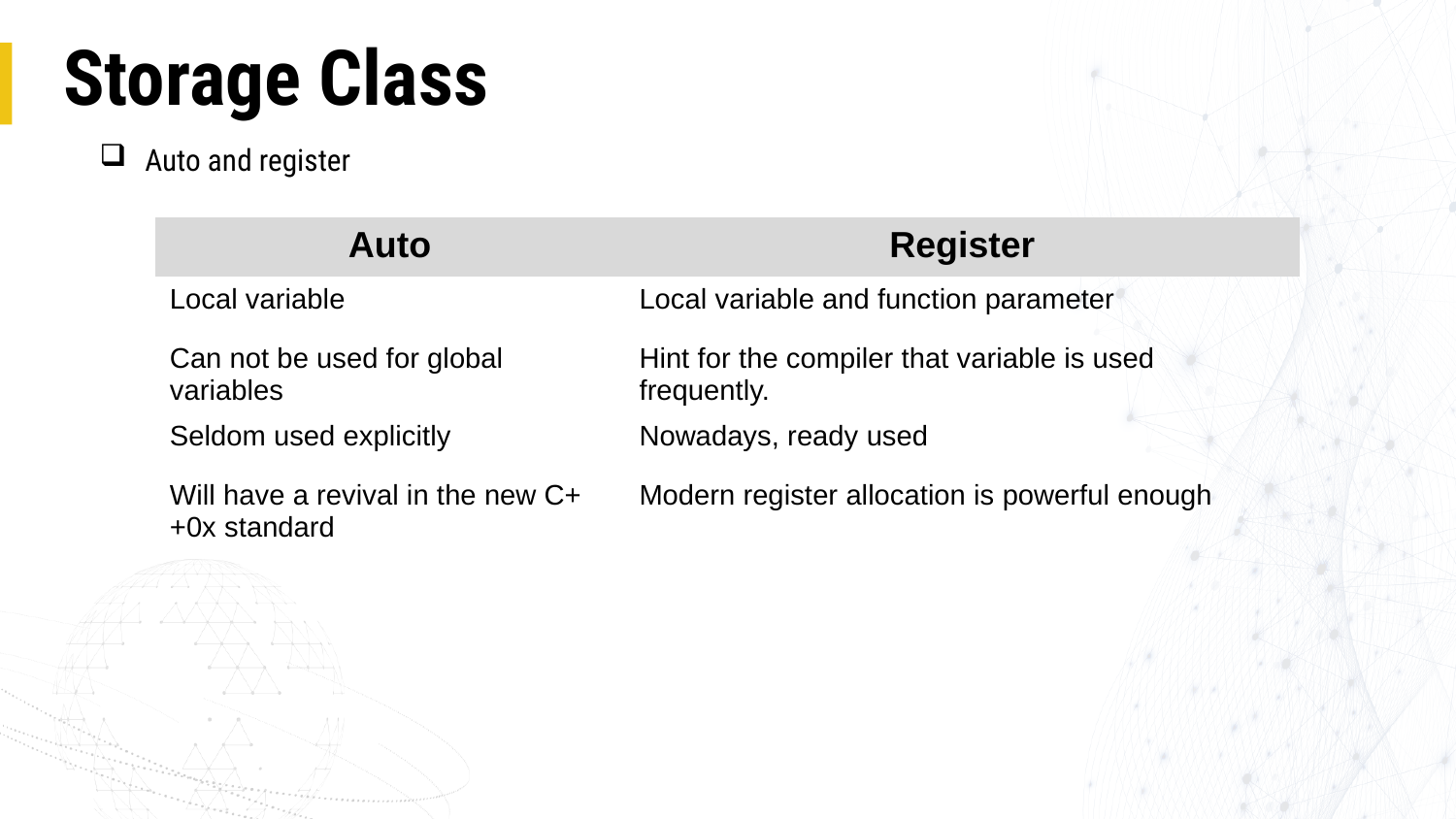

# Storage Class
Auto and register

| Auto | Register |
| --- | --- |
| Local variable | Local variable and function parameter |
| Can not be used for global variables | Hint for the compiler that variable is used frequently. |
| Seldom used explicitly | Nowadays, ready used |
| Will have a revival in the new C++0x standard | Modern register allocation is powerful enough |